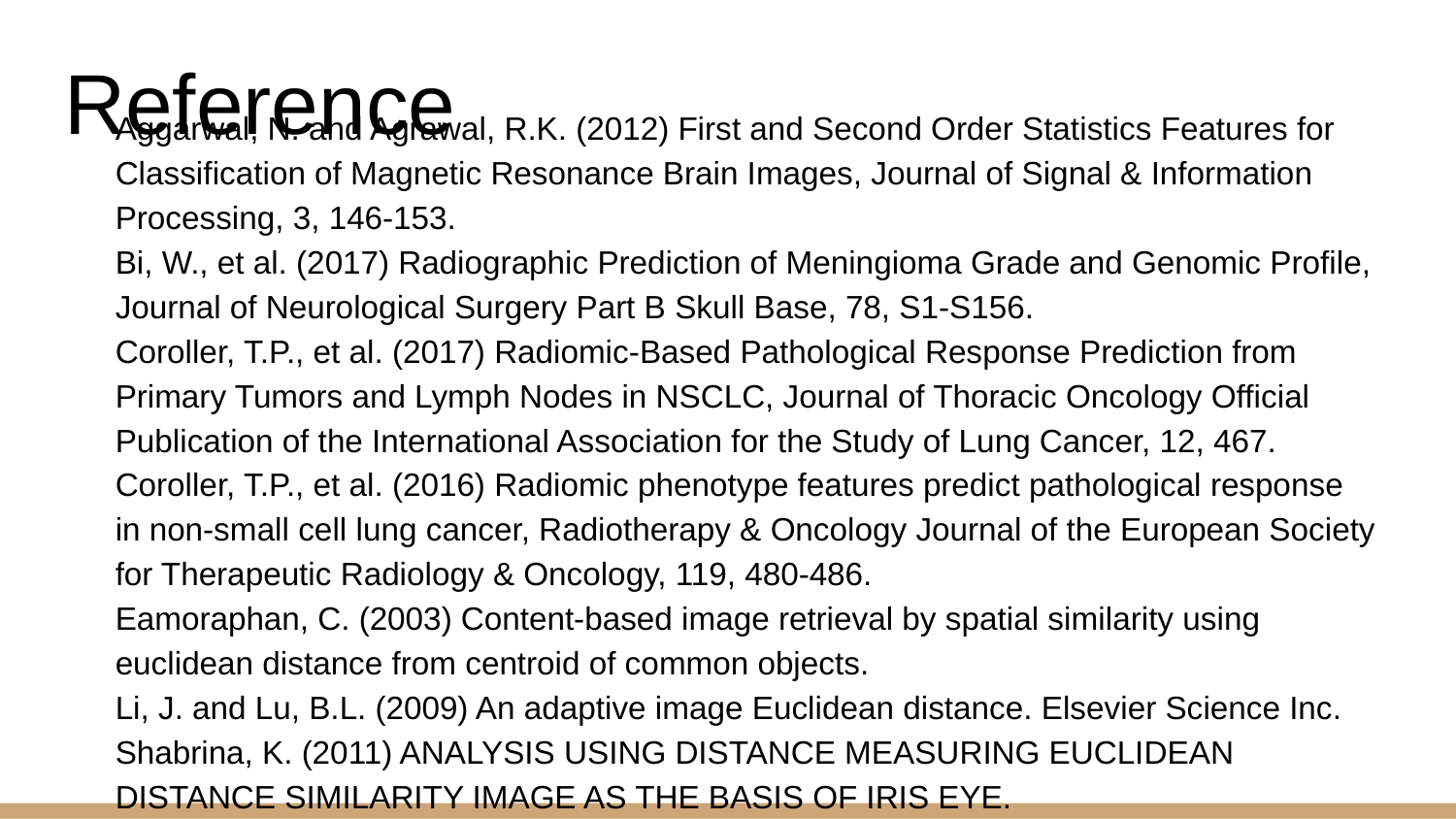

# Reference
Aggarwal, N. and Agrawal, R.K. (2012) First and Second Order Statistics Features for Classification of Magnetic Resonance Brain Images, Journal of Signal & Information Processing, 3, 146-153.
Bi, W., et al. (2017) Radiographic Prediction of Meningioma Grade and Genomic Profile, Journal of Neurological Surgery Part B Skull Base, 78, S1-S156.
Coroller, T.P., et al. (2017) Radiomic-Based Pathological Response Prediction from Primary Tumors and Lymph Nodes in NSCLC, Journal of Thoracic Oncology Official Publication of the International Association for the Study of Lung Cancer, 12, 467.
Coroller, T.P., et al. (2016) Radiomic phenotype features predict pathological response in non-small cell lung cancer, Radiotherapy & Oncology Journal of the European Society for Therapeutic Radiology & Oncology, 119, 480-486.
Eamoraphan, C. (2003) Content-based image retrieval by spatial similarity using euclidean distance from centroid of common objects.
Li, J. and Lu, B.L. (2009) An adaptive image Euclidean distance. Elsevier Science Inc.
Shabrina, K. (2011) ANALYSIS USING DISTANCE MEASURING EUCLIDEAN DISTANCE SIMILARITY IMAGE AS THE BASIS OF IRIS EYE.